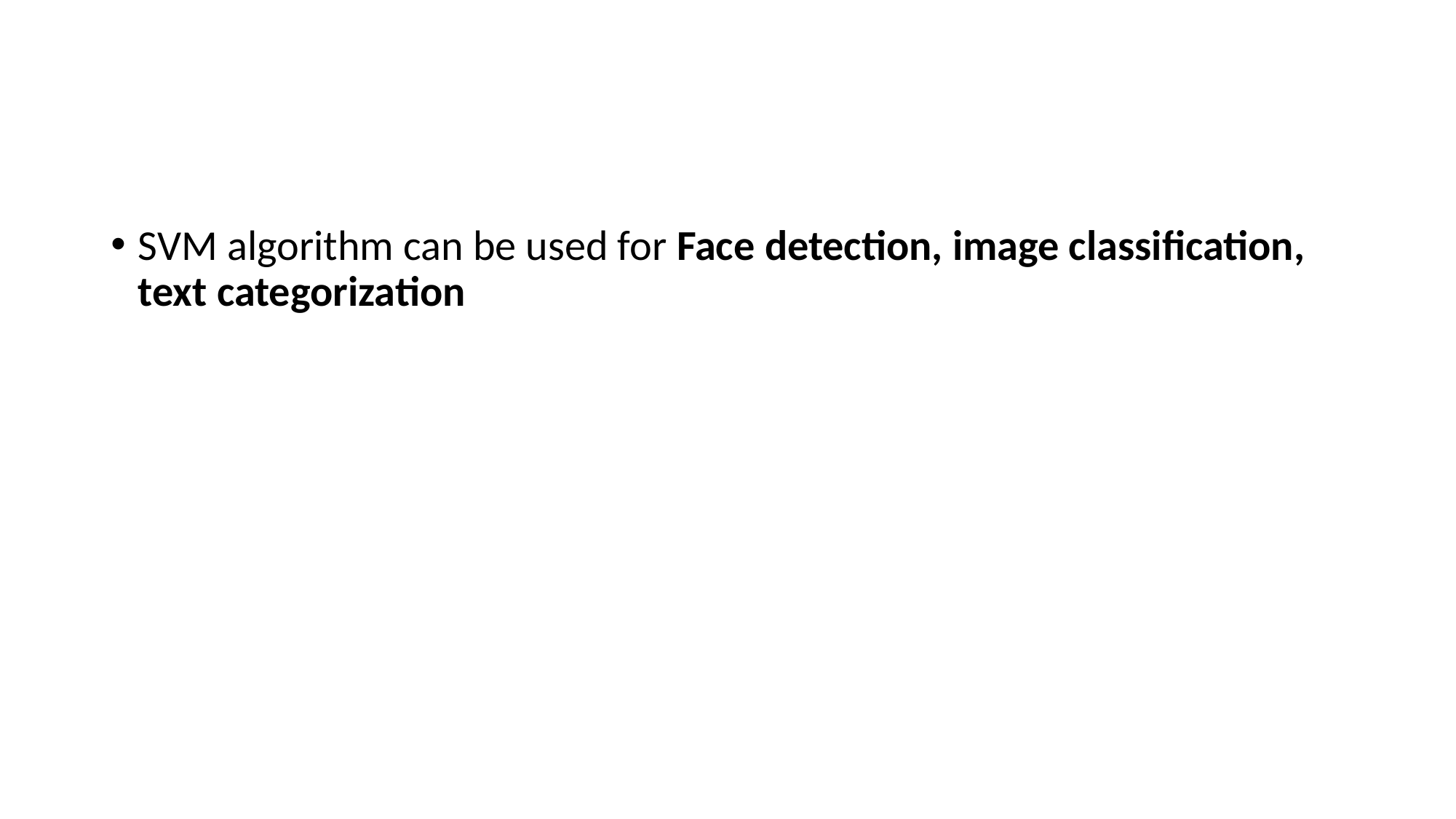

#
SVM algorithm can be used for Face detection, image classification, text categorization